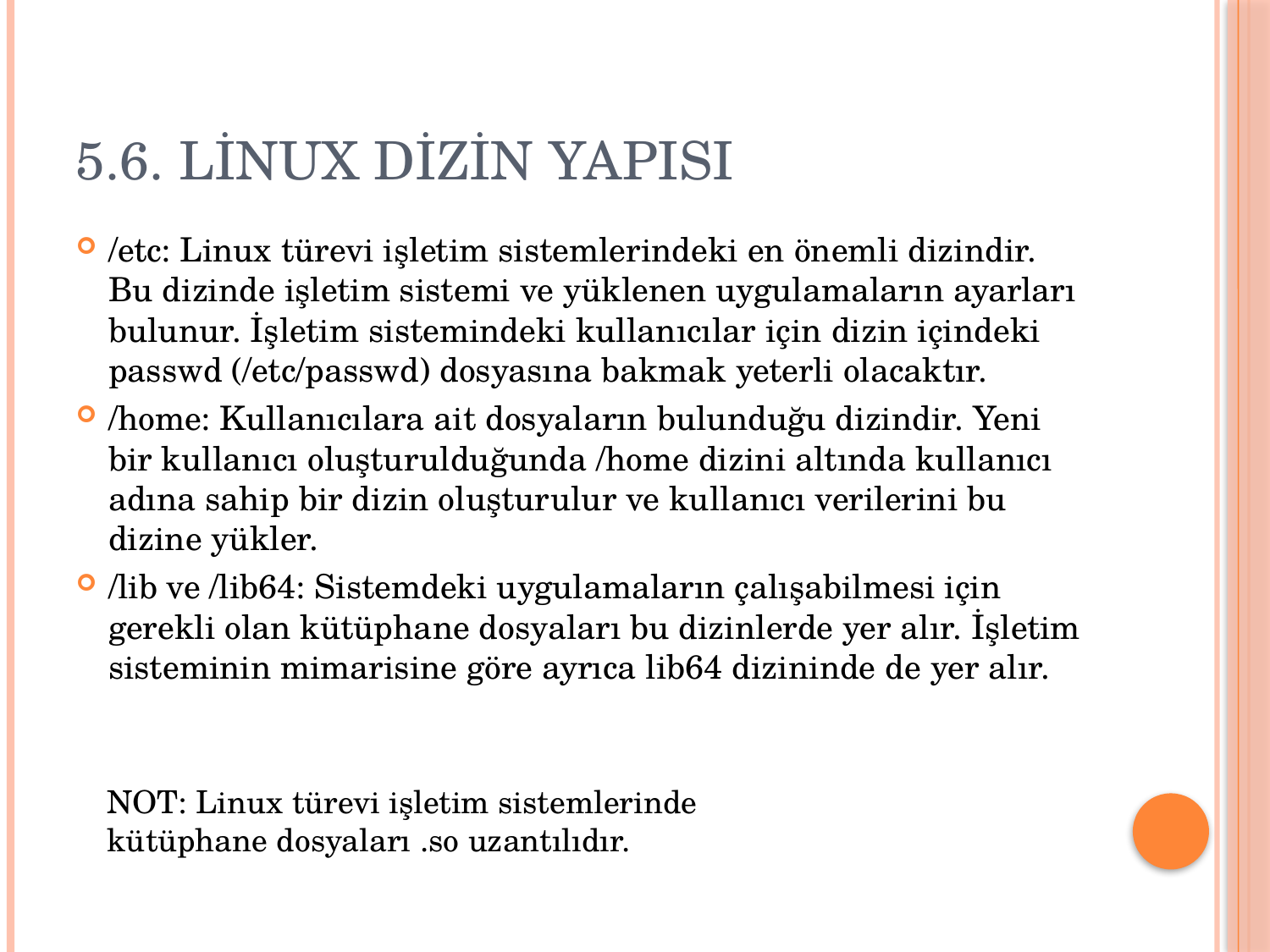

# 5.6. Linux Dizin Yapısı
/etc: Linux türevi işletim sistemlerindeki en önemli dizindir. Bu dizinde işletim sistemi ve yüklenen uygulamaların ayarları bulunur. İşletim sistemindeki kullanıcılar için dizin içindeki passwd (/etc/passwd) dosyasına bakmak yeterli olacaktır.
/home: Kullanıcılara ait dosyaların bulunduğu dizindir. Yeni bir kullanıcı oluşturulduğunda /home dizini altında kullanıcı adına sahip bir dizin oluşturulur ve kullanıcı verilerini bu dizine yükler.
/lib ve /lib64: Sistemdeki uygulamaların çalışabilmesi için gerekli olan kütüphane dosyaları bu dizinlerde yer alır. İşletim sisteminin mimarisine göre ayrıca lib64 dizininde de yer alır.
NOT: Linux türevi işletim sistemlerinde kütüphane dosyaları .so uzantılıdır.